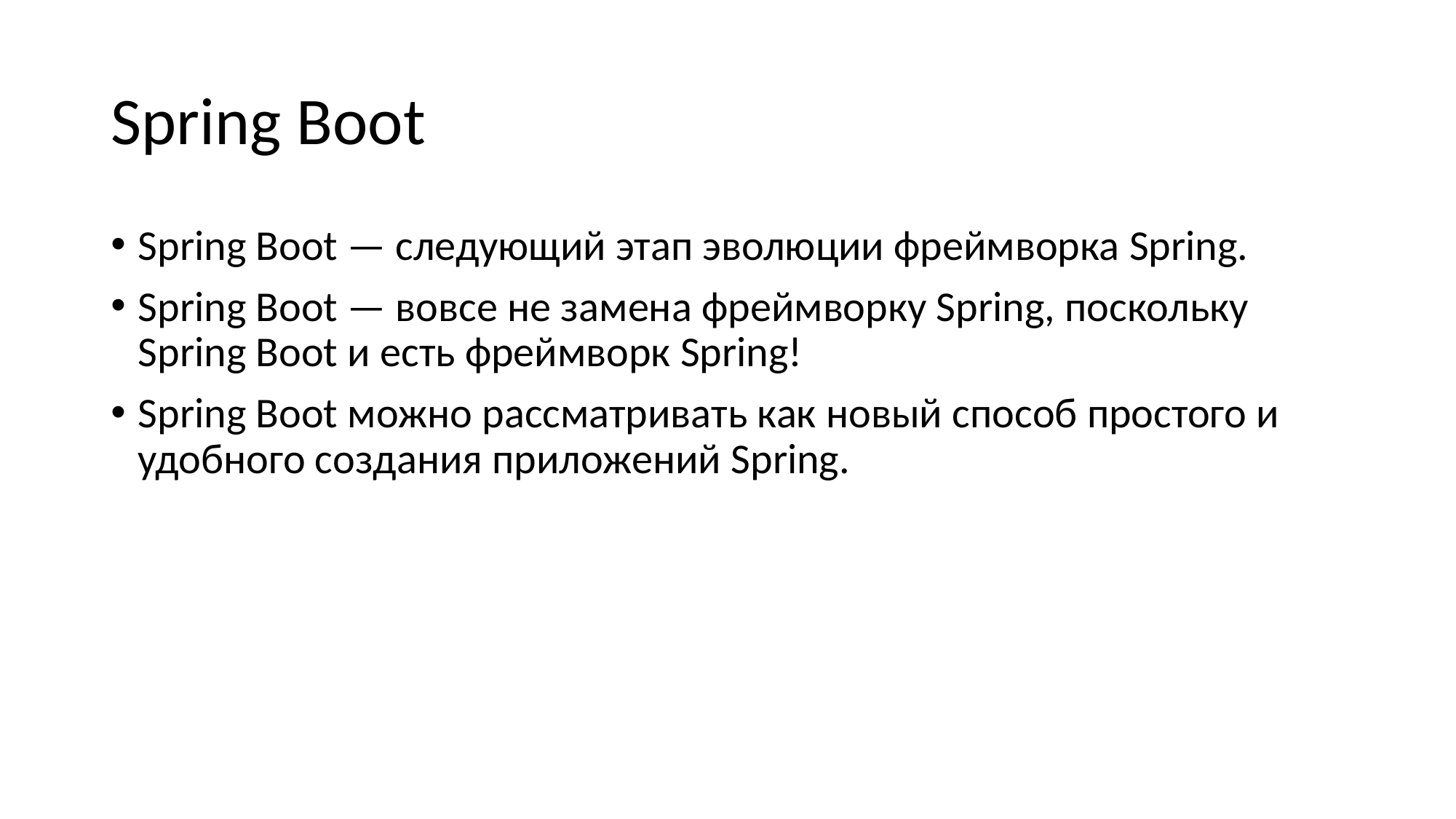

# Spring Boot
Spring Boot — следующий этап эволюции фреймворка Spring.
Spring Boot — вовсе не замена фреймворку Spring, поскольку Spring Boot и есть фреймворк Spring!
Spring Boot можно рассматривать как новый способ простого и удобного создания приложений Spring.